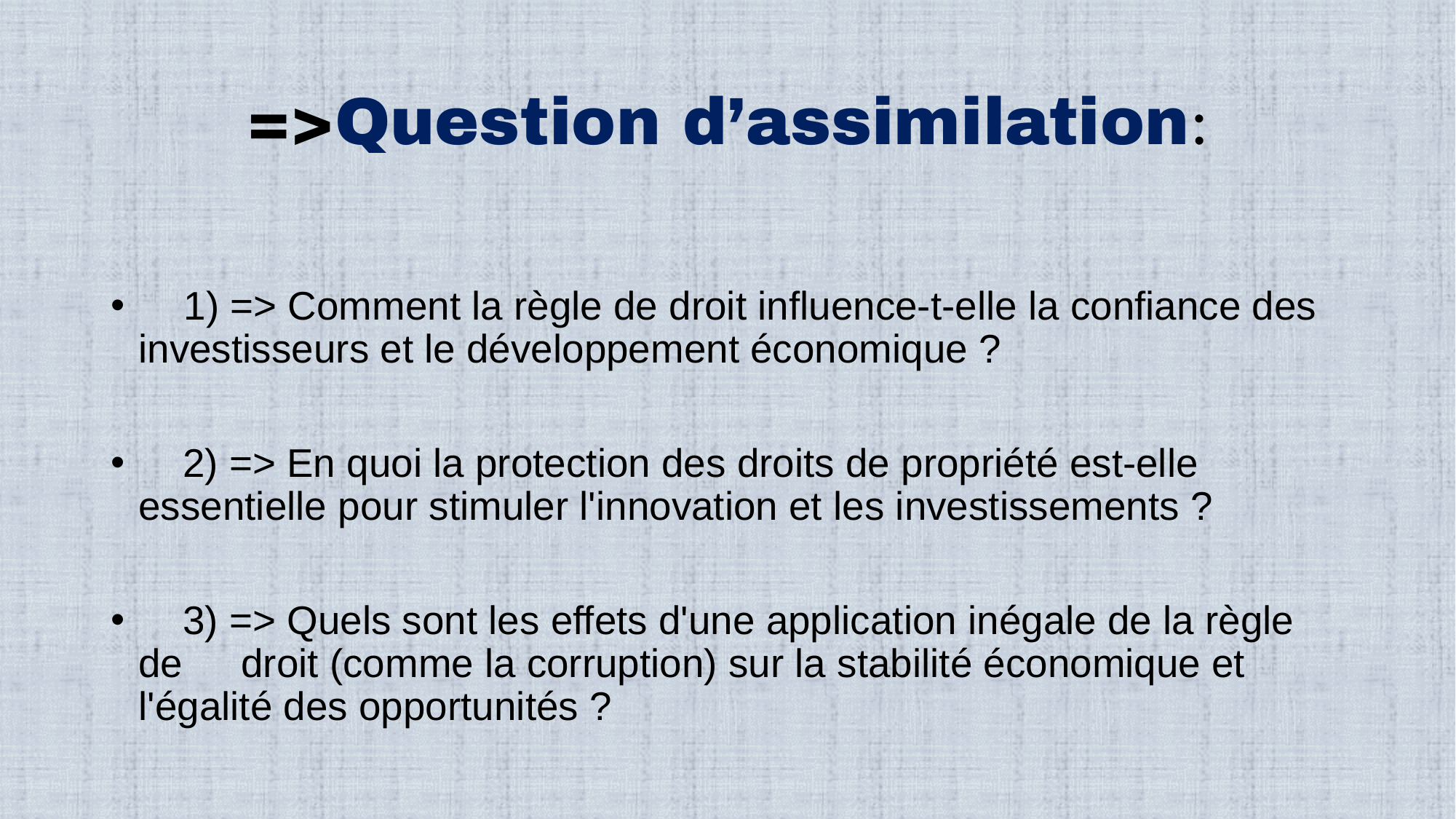

# =>Question d’assimilation:

     1) => Comment la règle de droit influence-t-elle la confiance des 	investisseurs et le développement économique ?

    2) => En quoi la protection des droits de propriété est-elle 	essentielle pour stimuler l'innovation et les investissements ?

    3) => Quels sont les effets d'une application inégale de la règle de 	droit (comme la corruption) sur la stabilité économique et 	l'égalité des opportunités ?